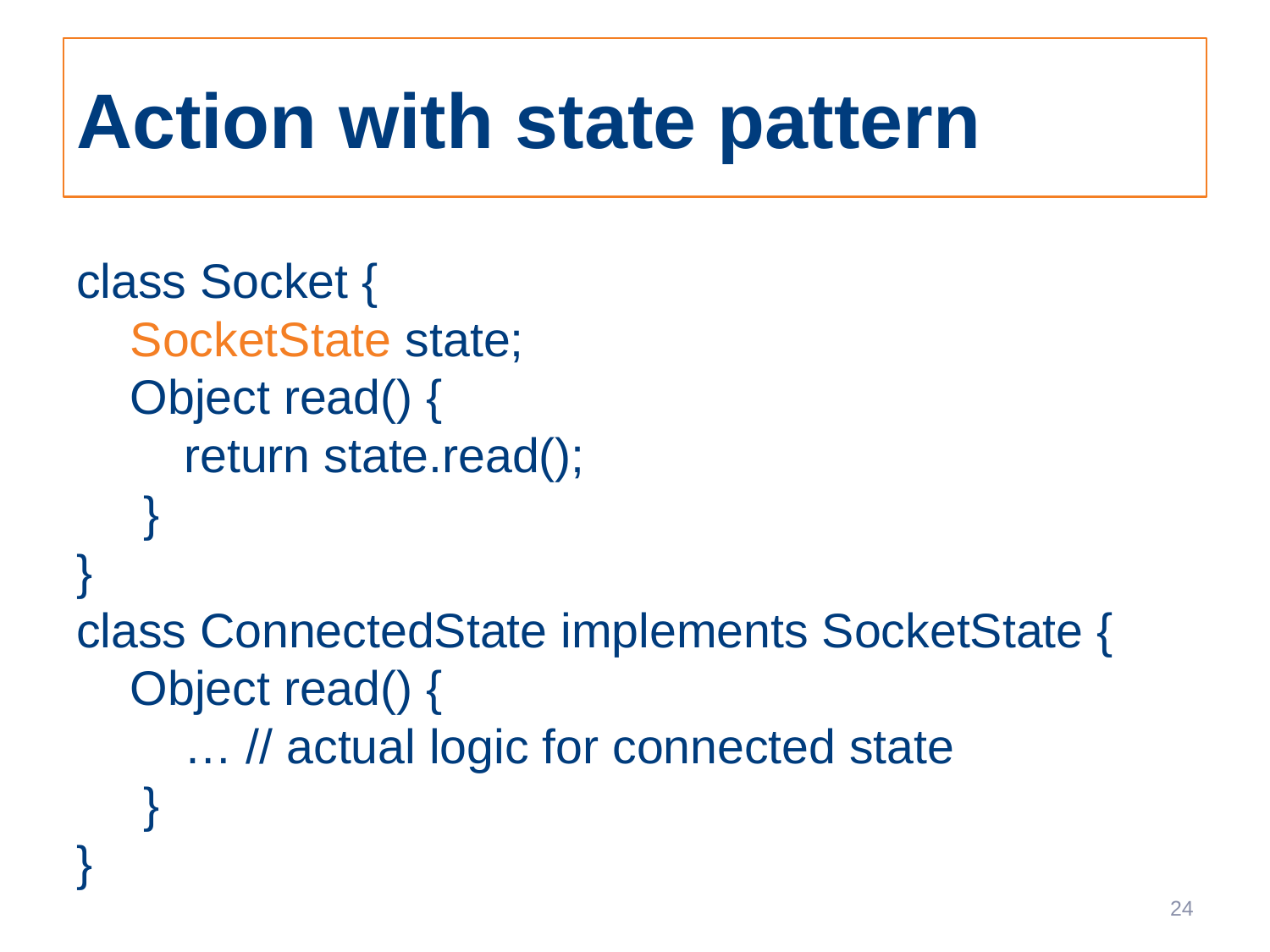

# Action with state pattern
class Socket {
    SocketState state;
    Object read() {
        return state.read();
     }
}
class ConnectedState implements SocketState {
    Object read() {
        … // actual logic for connected state
     }
}
24